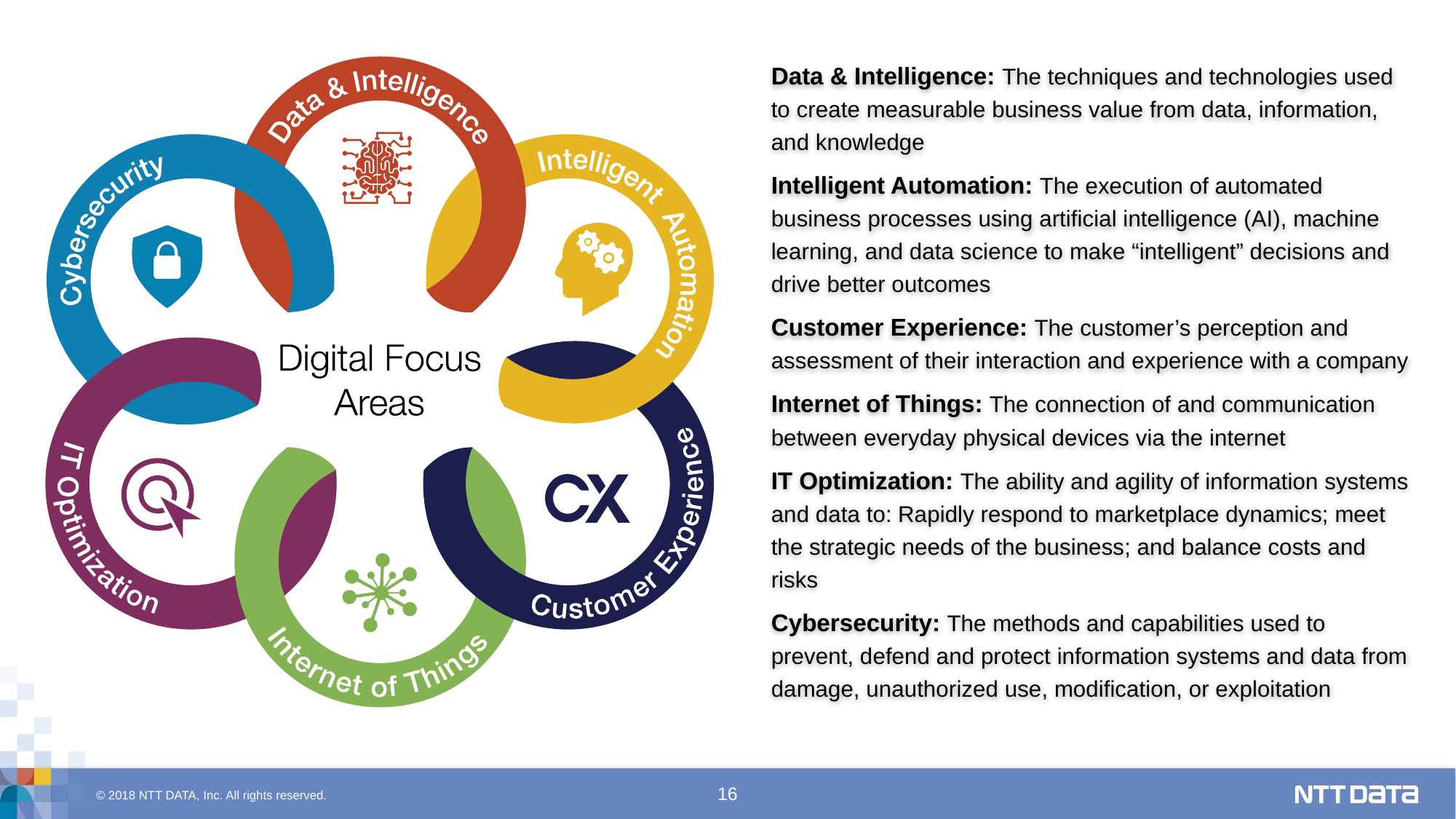

Data & Intelligence: The techniques and technologies used to create measurable business value from data, information, and knowledge
Intelligent Automation: The execution of automated business processes using artificial intelligence (AI), machine learning, and data science to make “intelligent” decisions and drive better outcomes
Customer Experience: The customer’s perception and assessment of their interaction and experience with a company
Internet of Things: The connection of and communication between everyday physical devices via the internet
IT Optimization: The ability and agility of information systems
and data to: Rapidly respond to marketplace dynamics; meet the strategic needs of the business; and balance costs and risks
Cybersecurity: The methods and capabilities used to prevent, defend and protect information systems and data from damage, unauthorized use, modification, or exploitation